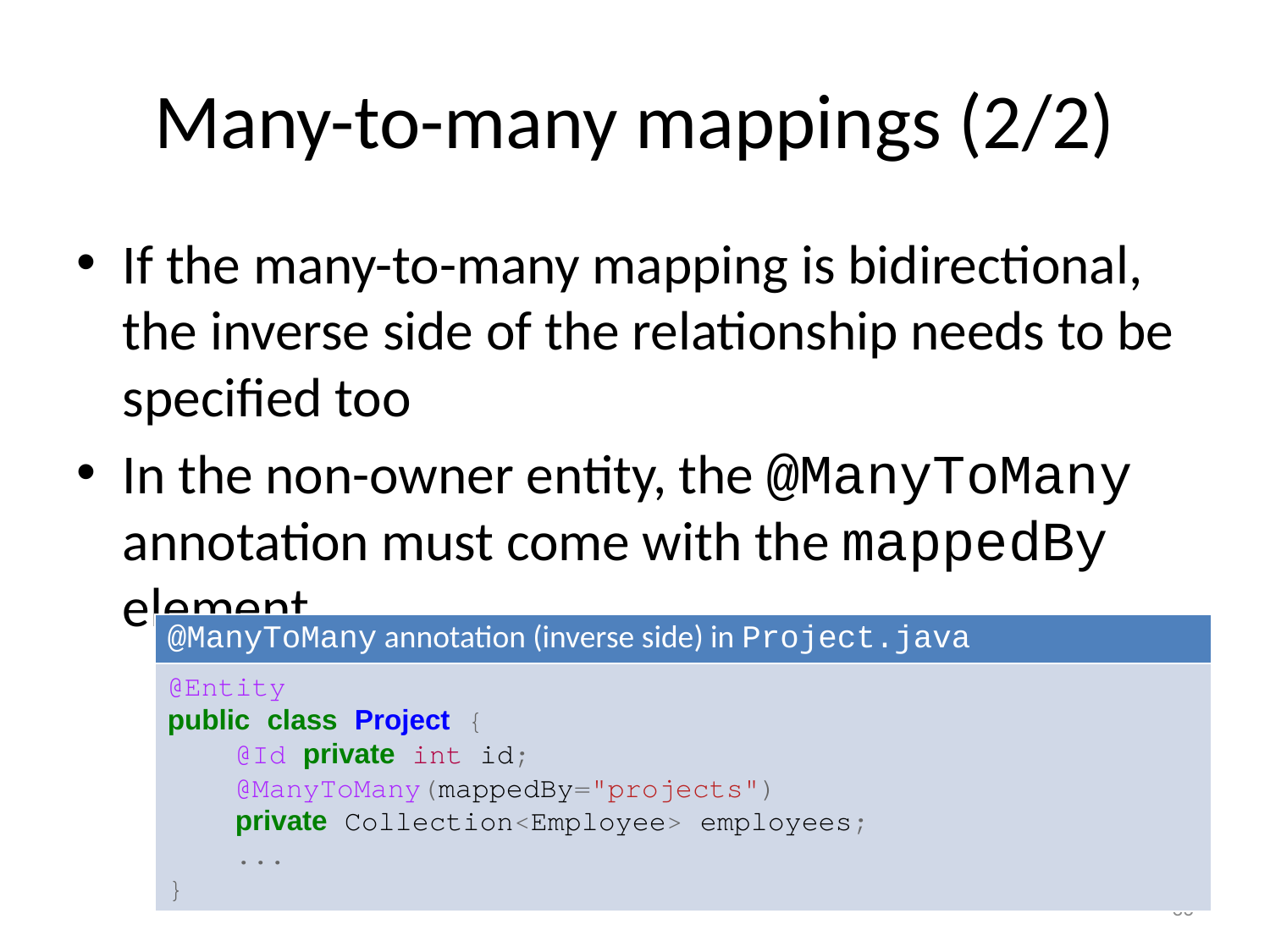

# Many-to-many mappings (2/2)
If the many-to-many mapping is bidirectional,  the inverse side of the relationship needs to be specified too
In the non-owner entity, the @ManyToMany annotation must come with the mappedBy element

| @ManyToMany annotation (inverse side) in Project.java |
| --- |
| @Entity public class Project { @Id private int id; @ManyToMany(mappedBy="projects") private Collection<Employee> employees; ... } |
36